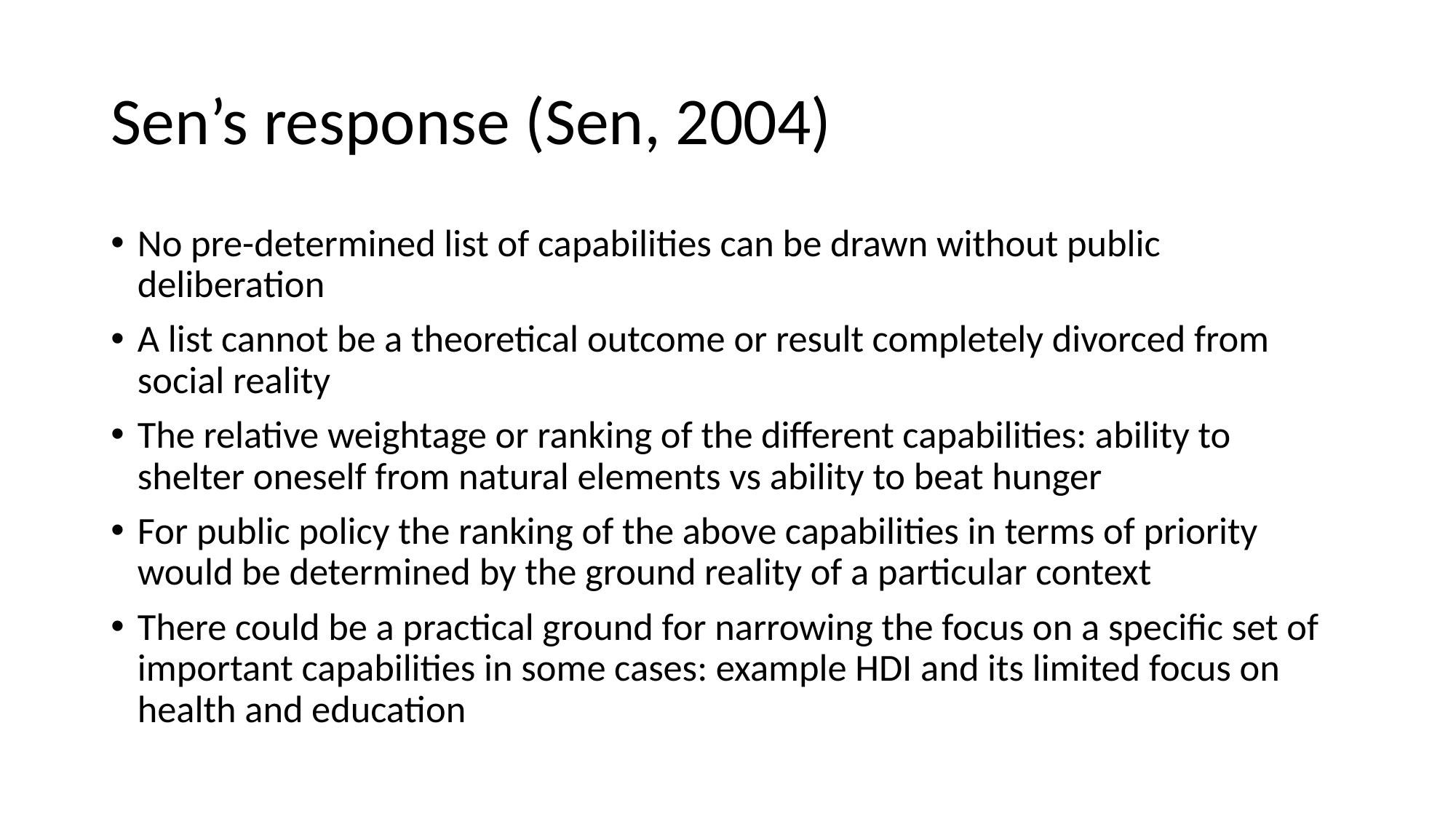

# Sen’s response (Sen, 2004)
No pre-determined list of capabilities can be drawn without public deliberation
A list cannot be a theoretical outcome or result completely divorced from social reality
The relative weightage or ranking of the different capabilities: ability to shelter oneself from natural elements vs ability to beat hunger
For public policy the ranking of the above capabilities in terms of priority would be determined by the ground reality of a particular context
There could be a practical ground for narrowing the focus on a specific set of important capabilities in some cases: example HDI and its limited focus on health and education